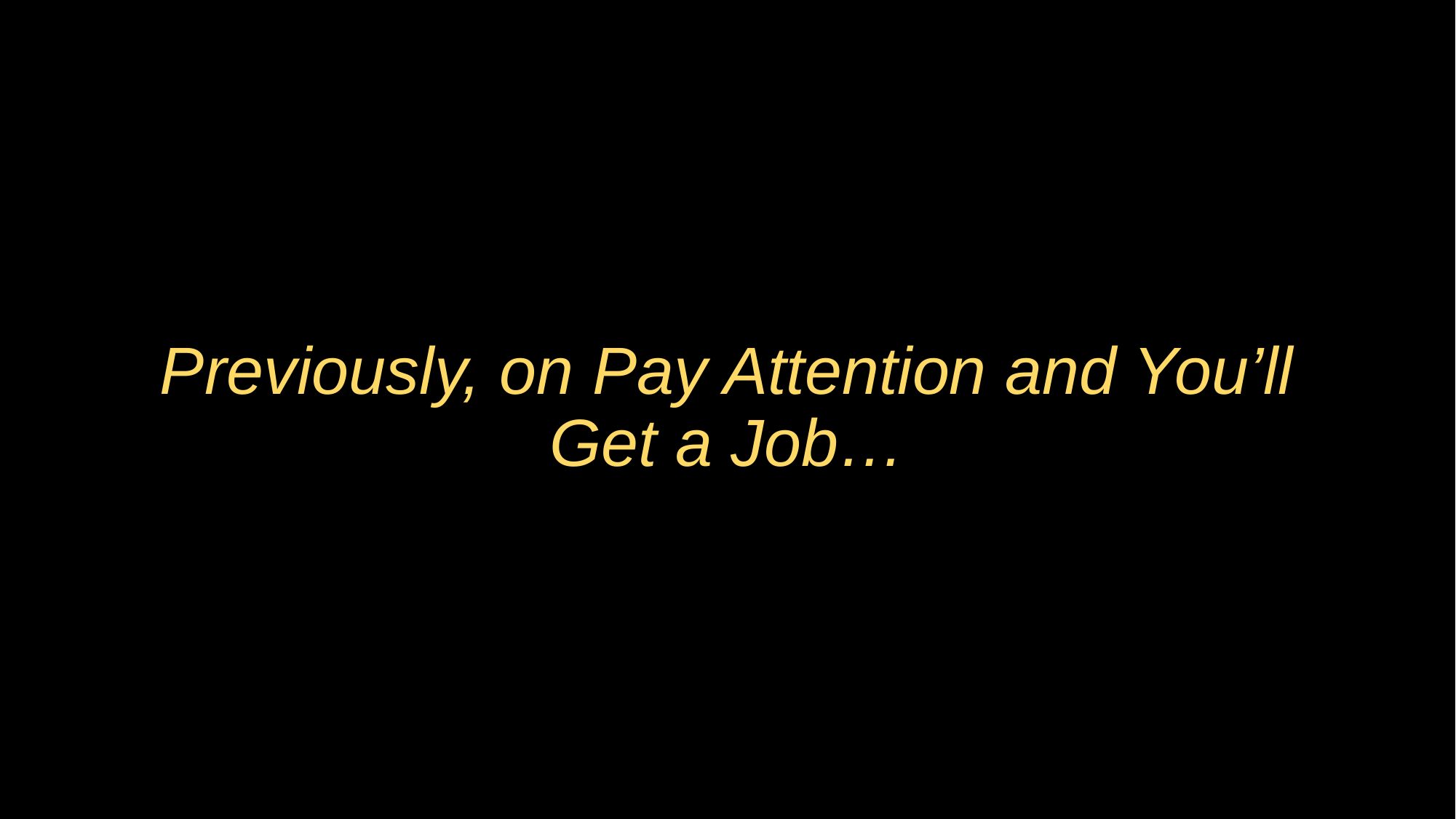

# Previously, on Pay Attention and You’ll Get a Job…